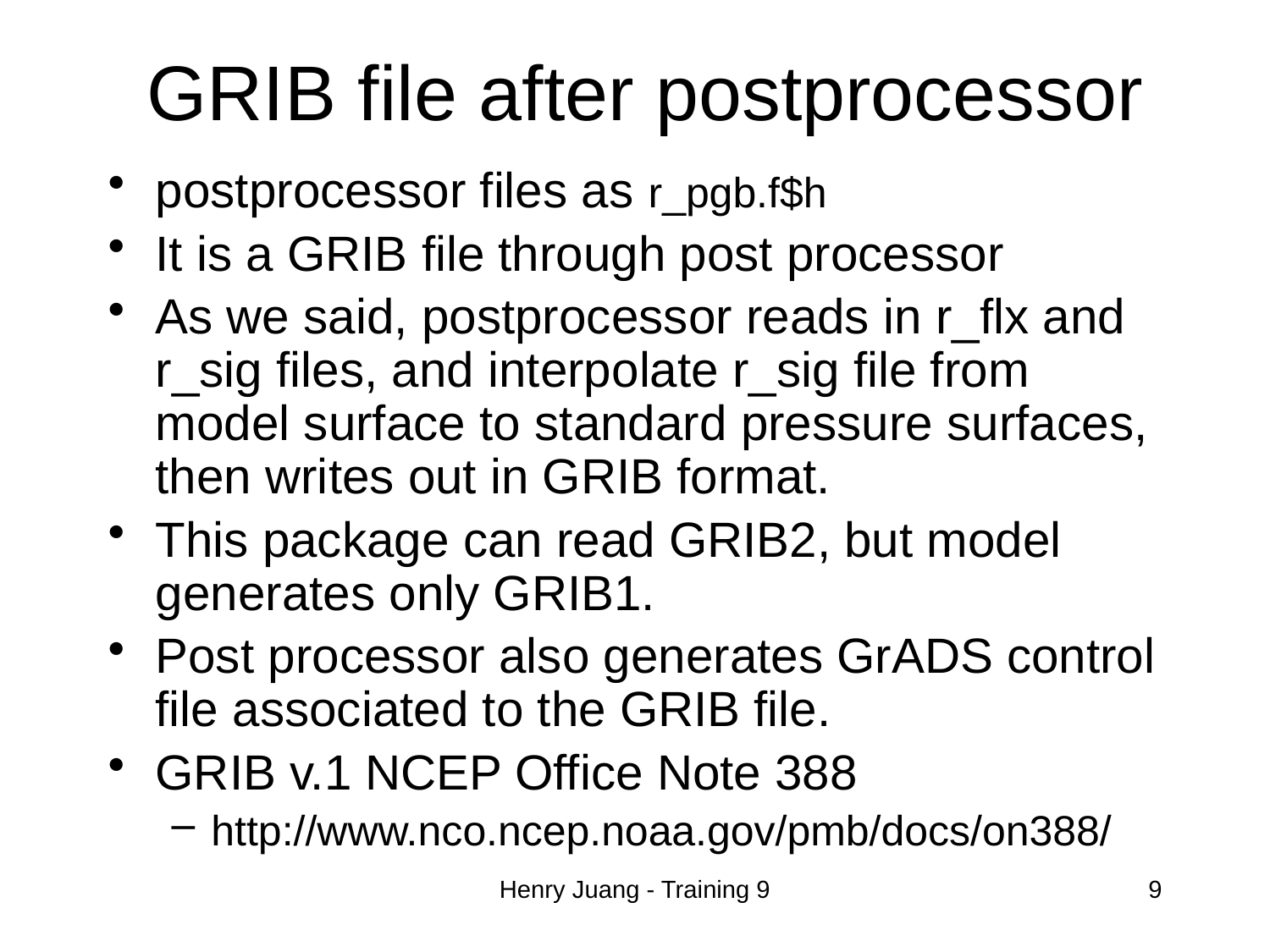

# GRIB file after postprocessor
postprocessor files as r_pgb.f$h
It is a GRIB file through post processor
As we said, postprocessor reads in r_flx and r_sig files, and interpolate r_sig file from model surface to standard pressure surfaces, then writes out in GRIB format.
This package can read GRIB2, but model generates only GRIB1.
Post processor also generates GrADS control file associated to the GRIB file.
GRIB v.1 NCEP Office Note 388
http://www.nco.ncep.noaa.gov/pmb/docs/on388/

Henry Juang - Training 9
9